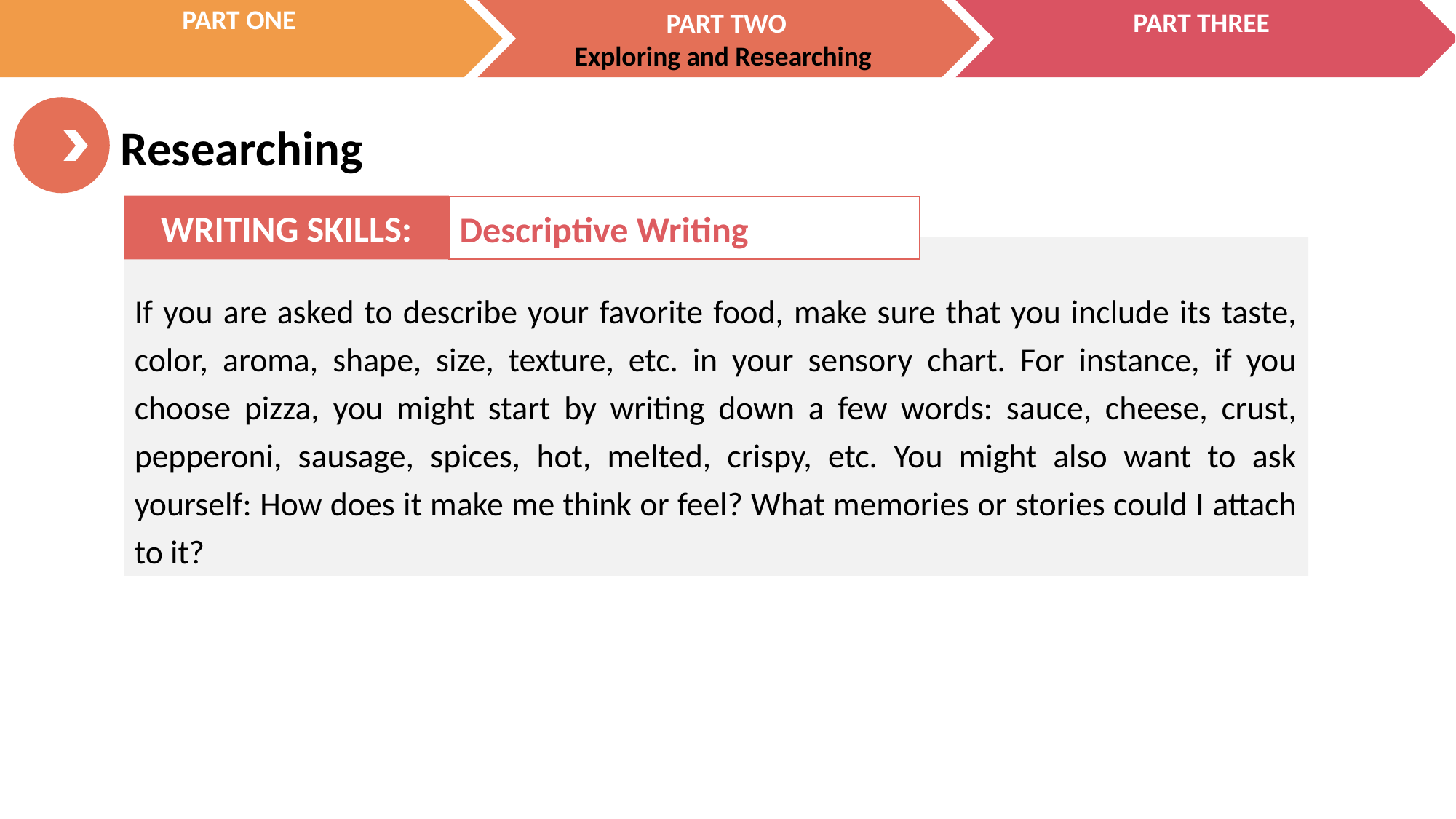

WRITING SKILLS:
Descriptive Writing

If you are asked to describe your favorite food, make sure that you include its taste, color, aroma, shape, size, texture, etc. in your sensory chart. For instance, if you choose pizza, you might start by writing down a few words: sauce, cheese, crust, pepperoni, sausage, spices, hot, melted, crispy, etc. You might also want to ask yourself: How does it make me think or feel? What memories or stories could I attach to it?